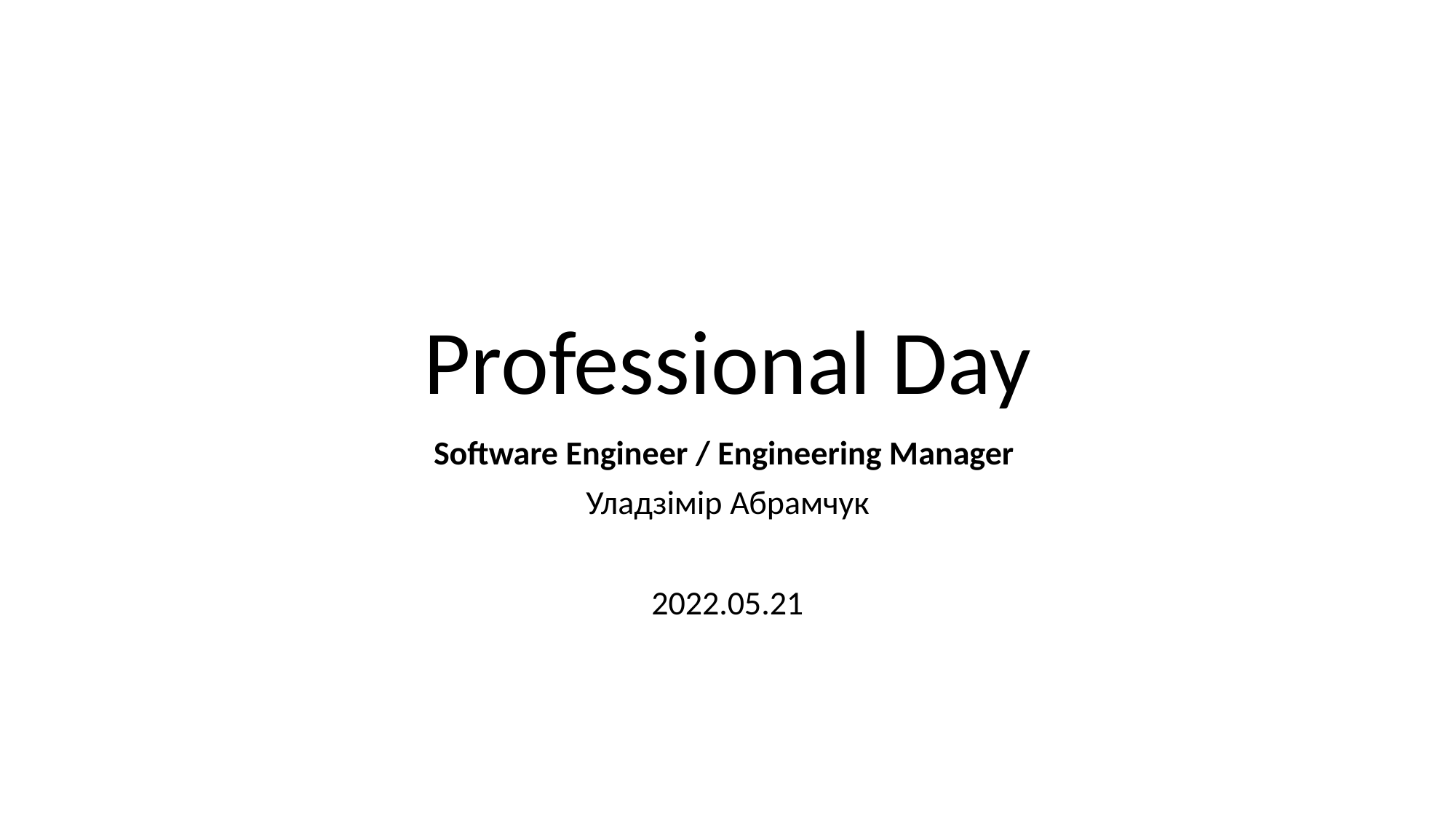

# Professional Day
Software Engineer / Engineering Manager
Уладзімір Абрамчук

2022.05.21